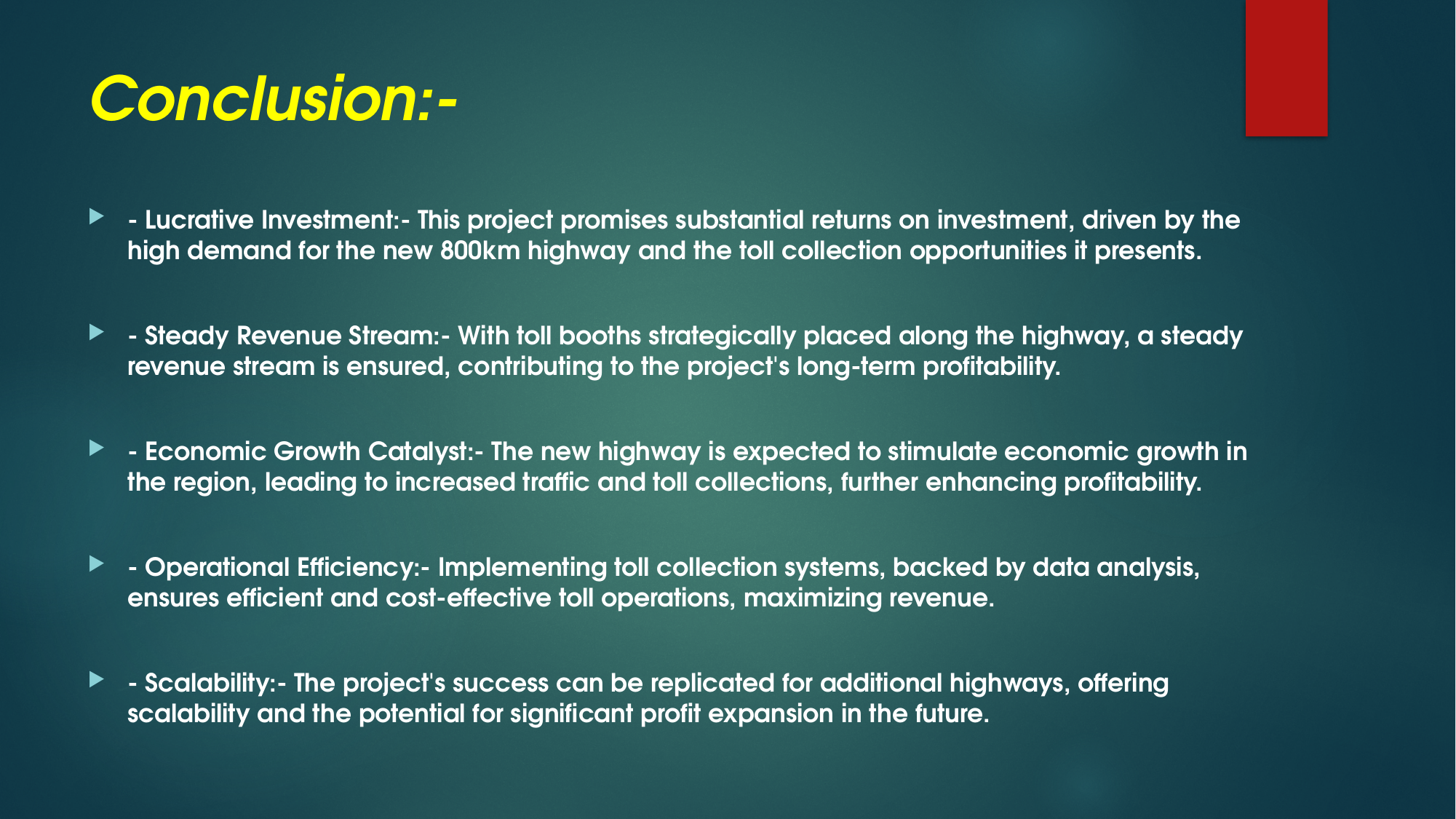

# Conclusion:-

- Lucrative Investment:- This project promises substantial returns on investment, driven by the high demand for the new 800km highway and the toll collection opportunities it presents.

- Steady Revenue Stream:- With toll booths strategically placed along the highway, a steady revenue stream is ensured, contributing to the project's long-term profitability.

- Economic Growth Catalyst:- The new highway is expected to stimulate economic growth in the region, leading to increased traffic and toll collections, further enhancing profitability.

- Operational Efficiency:- Implementing toll collection systems, backed by data analysis, ensures efficient and cost-effective toll operations, maximizing revenue.

- Scalability:- The project's success can be replicated for additional highways, offering scalability and the potential for significant profit expansion in the future.